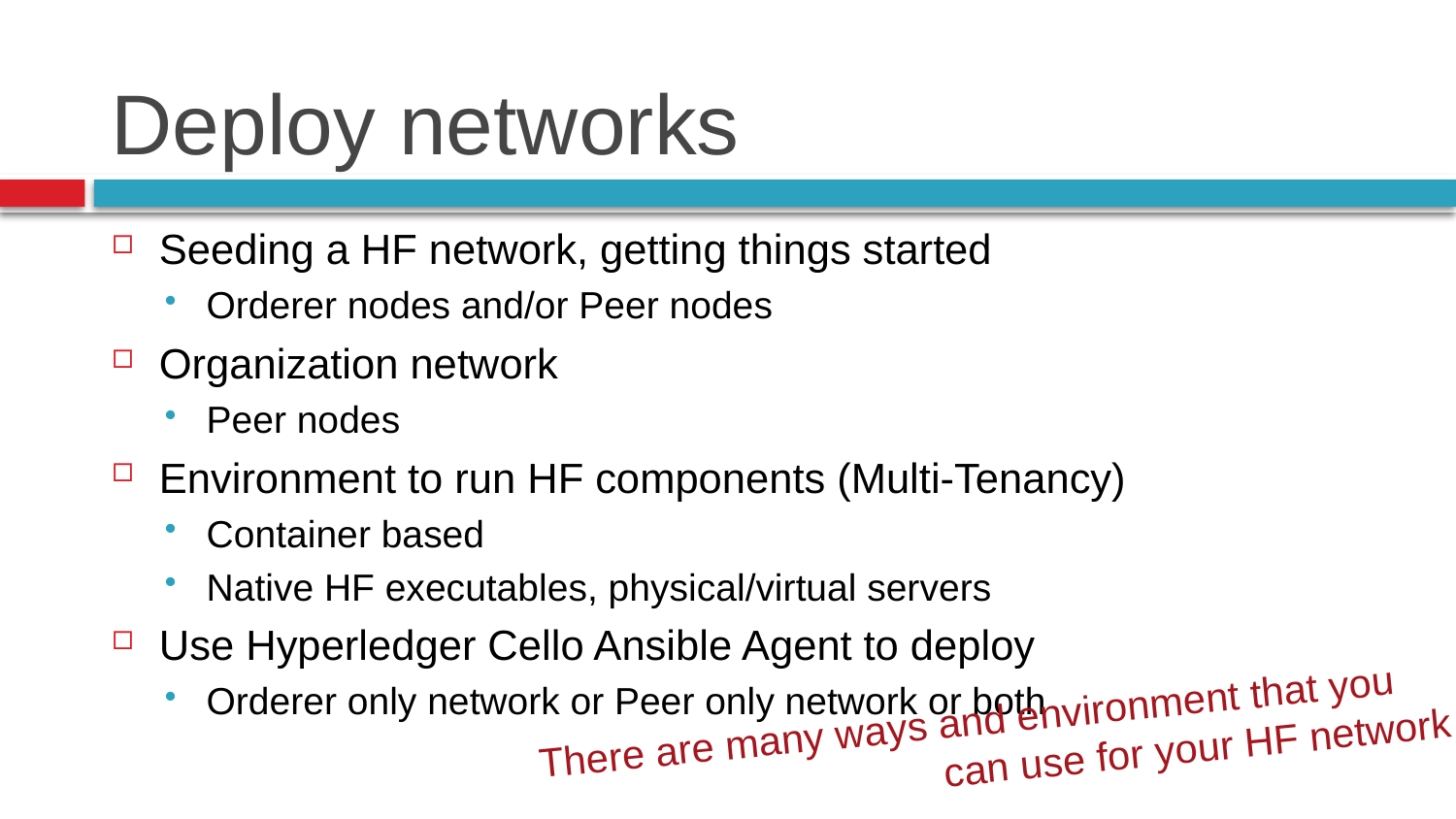

# Deploy networks
Seeding a HF network, getting things started
Orderer nodes and/or Peer nodes
Organization network
Peer nodes
Environment to run HF components (Multi-Tenancy)
Container based
Native HF executables, physical/virtual servers
Use Hyperledger Cello Ansible Agent to deploy
Orderer only network or Peer only network or both
There are many ways and environment that you
                                    can use for your HF network